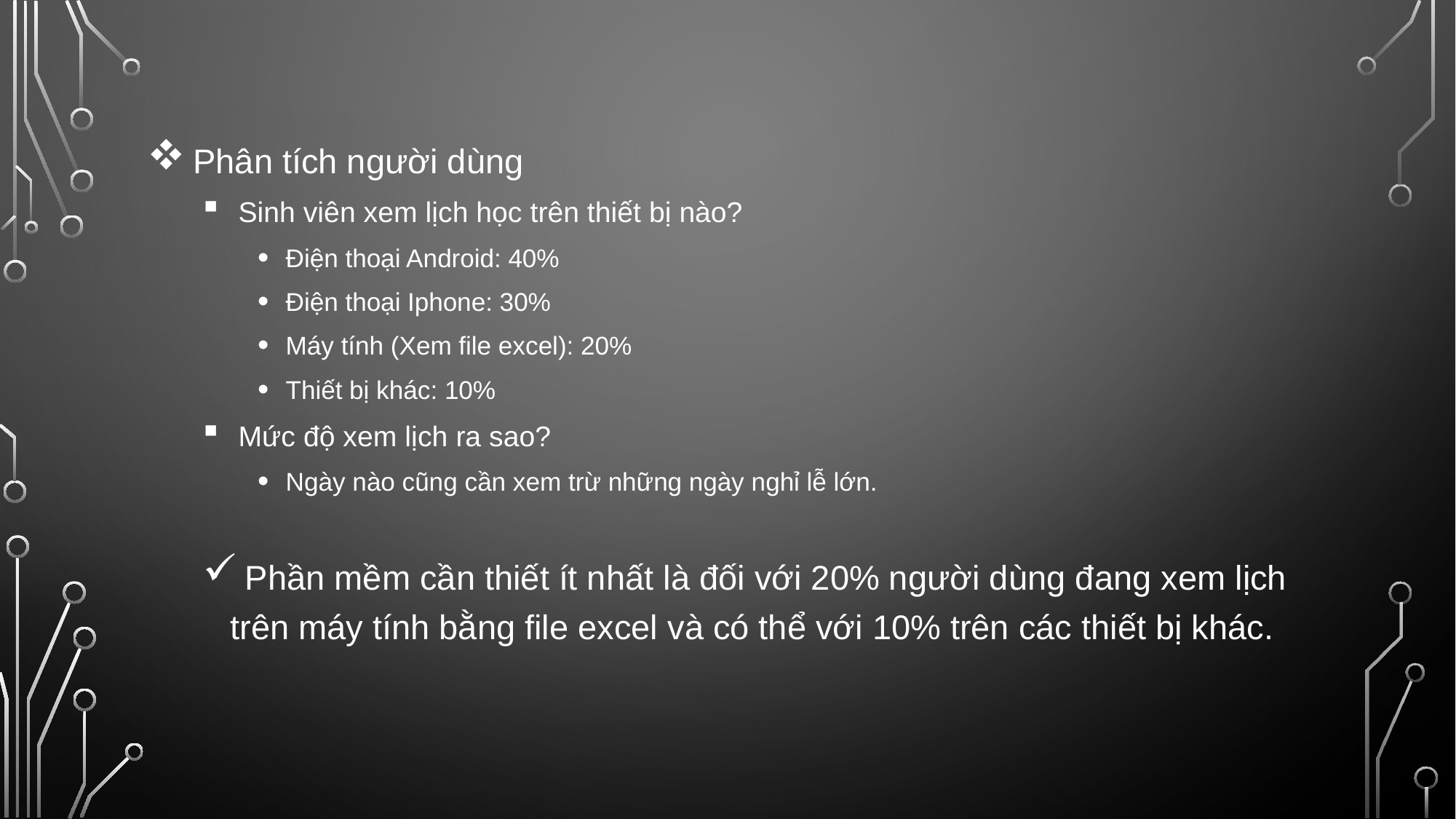

Phân tích người dùng
 Sinh viên xem lịch học trên thiết bị nào?
Điện thoại Android: 40%
Điện thoại Iphone: 30%
Máy tính (Xem file excel): 20%
Thiết bị khác: 10%
 Mức độ xem lịch ra sao?
Ngày nào cũng cần xem trừ những ngày nghỉ lễ lớn.

 Phần mềm cần thiết ít nhất là đối với 20% người dùng đang xem lịch trên máy tính bằng file excel và có thể với 10% trên các thiết bị khác.